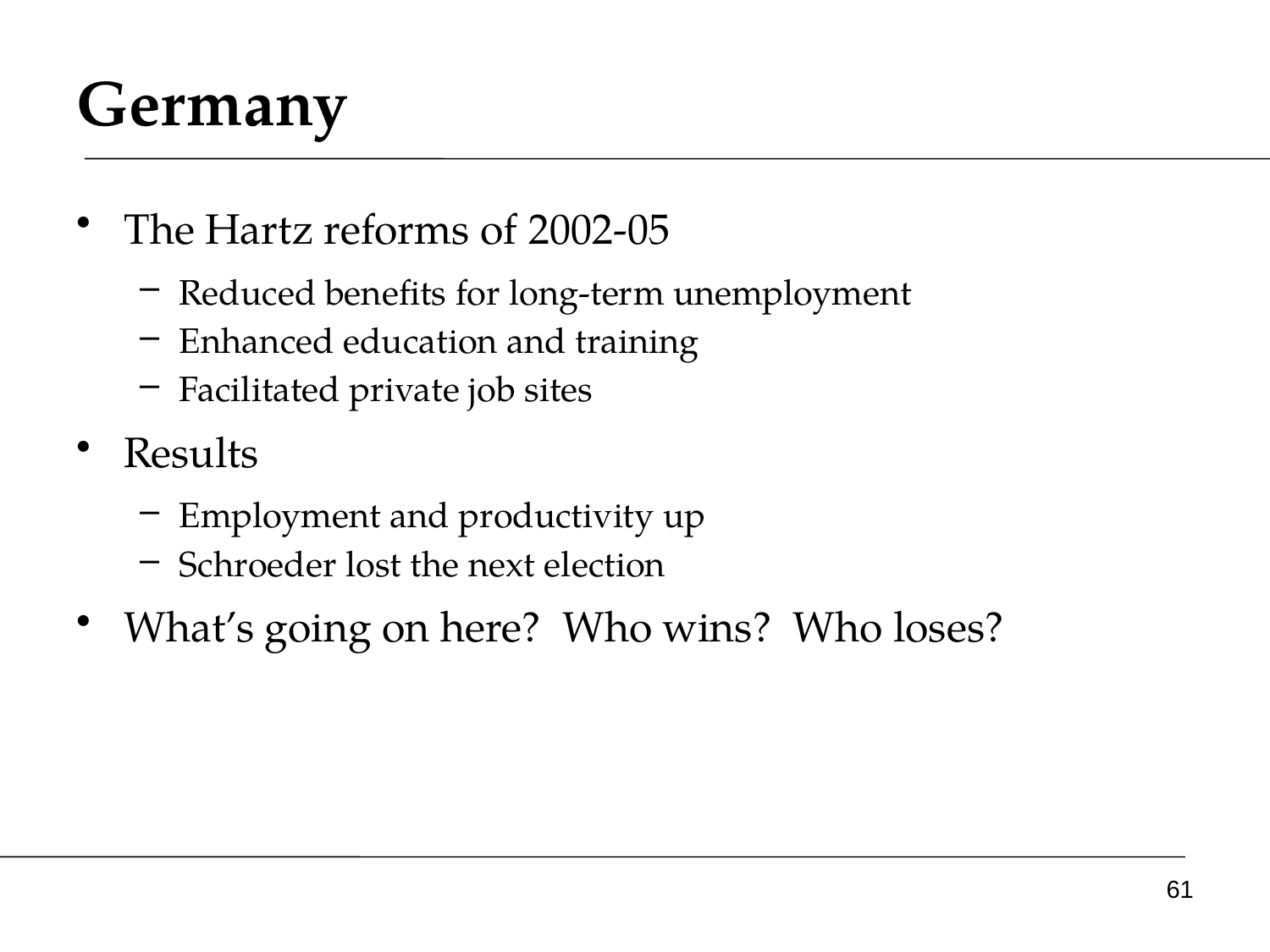

# Germany
The Hartz reforms of 2002-05
Reduced benefits for long-term unemployment
Enhanced education and training
Facilitated private job sites
Results
Employment and productivity up
Schroeder lost the next election
What’s going on here?  Who wins?  Who loses?
61